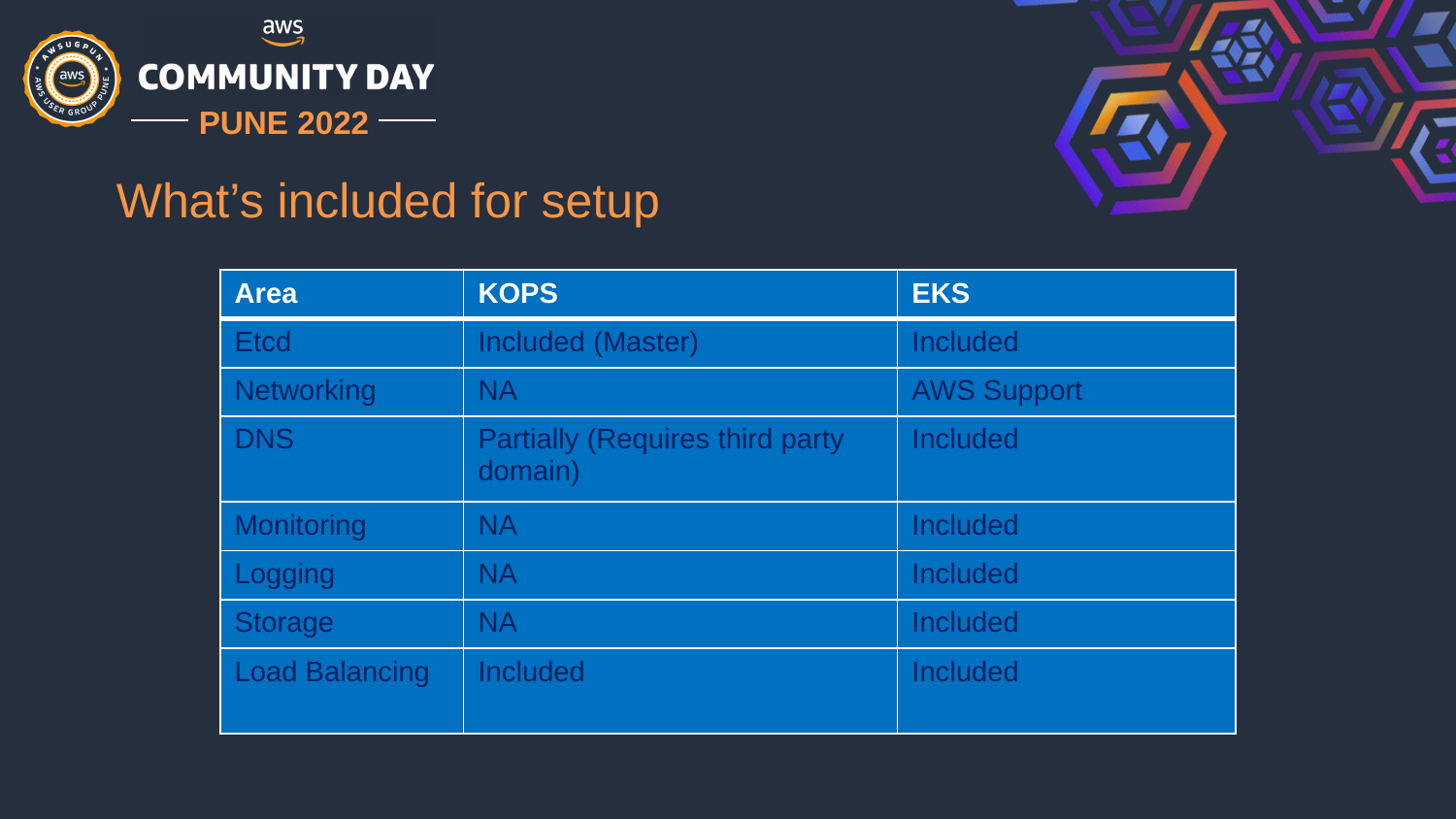

What’s included for setup
| Area | KOPS | EKS |
| --- | --- | --- |
| Etcd | Included (Master) | Included |
| Networking | NA | AWS Support |
| DNS | Partially (Requires third party domain) | Included |
| Monitoring | NA | Included |
| Logging | NA | Included |
| Storage | NA | Included |
| Load Balancing | Included | Included |